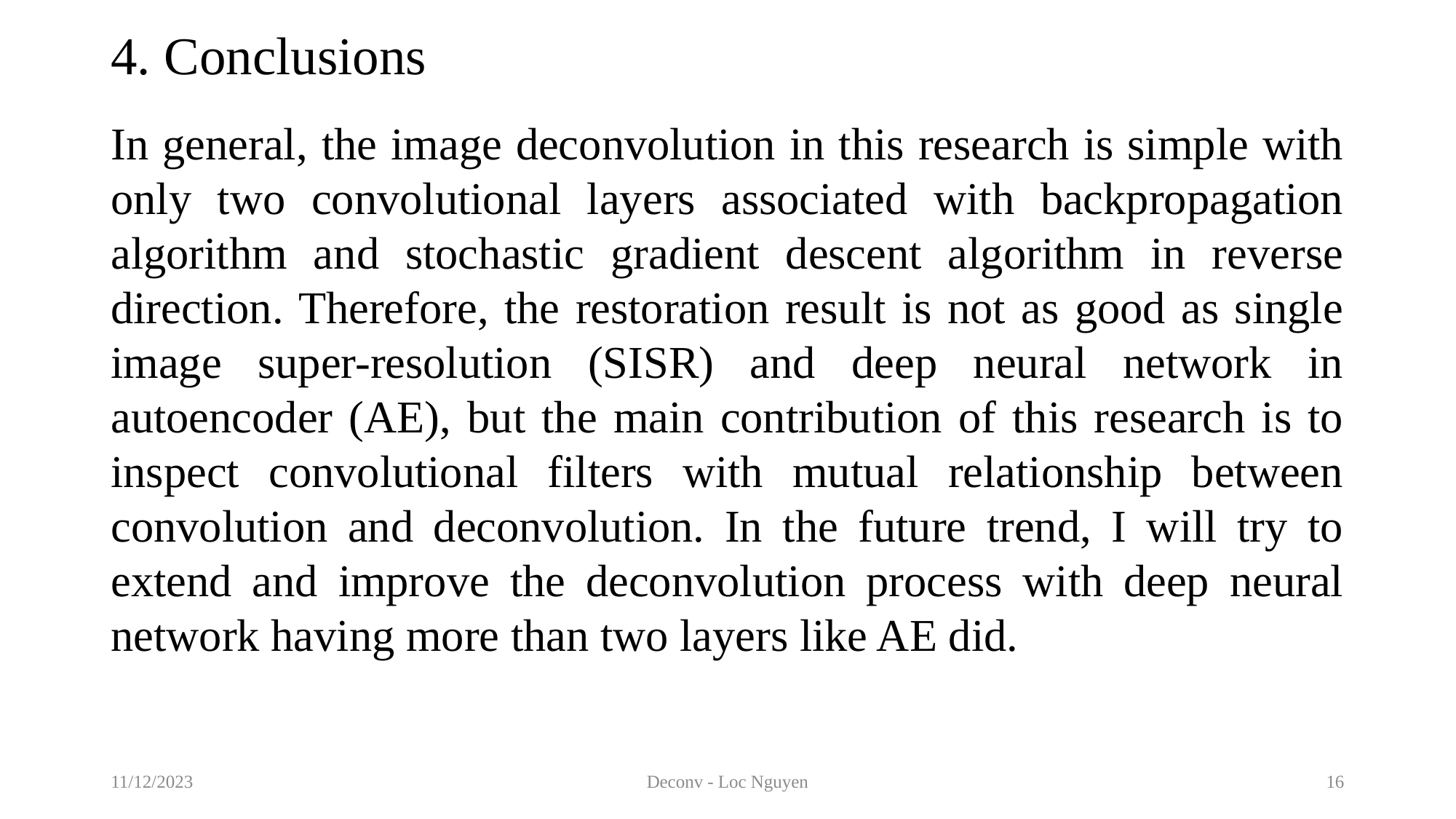

# 4. Conclusions
In general, the image deconvolution in this research is simple with only two convolutional layers associated with backpropagation algorithm and stochastic gradient descent algorithm in reverse direction. Therefore, the restoration result is not as good as single image super-resolution (SISR) and deep neural network in autoencoder (AE), but the main contribution of this research is to inspect convolutional filters with mutual relationship between convolution and deconvolution. In the future trend, I will try to extend and improve the deconvolution process with deep neural network having more than two layers like AE did.
11/12/2023
Deconv - Loc Nguyen
16